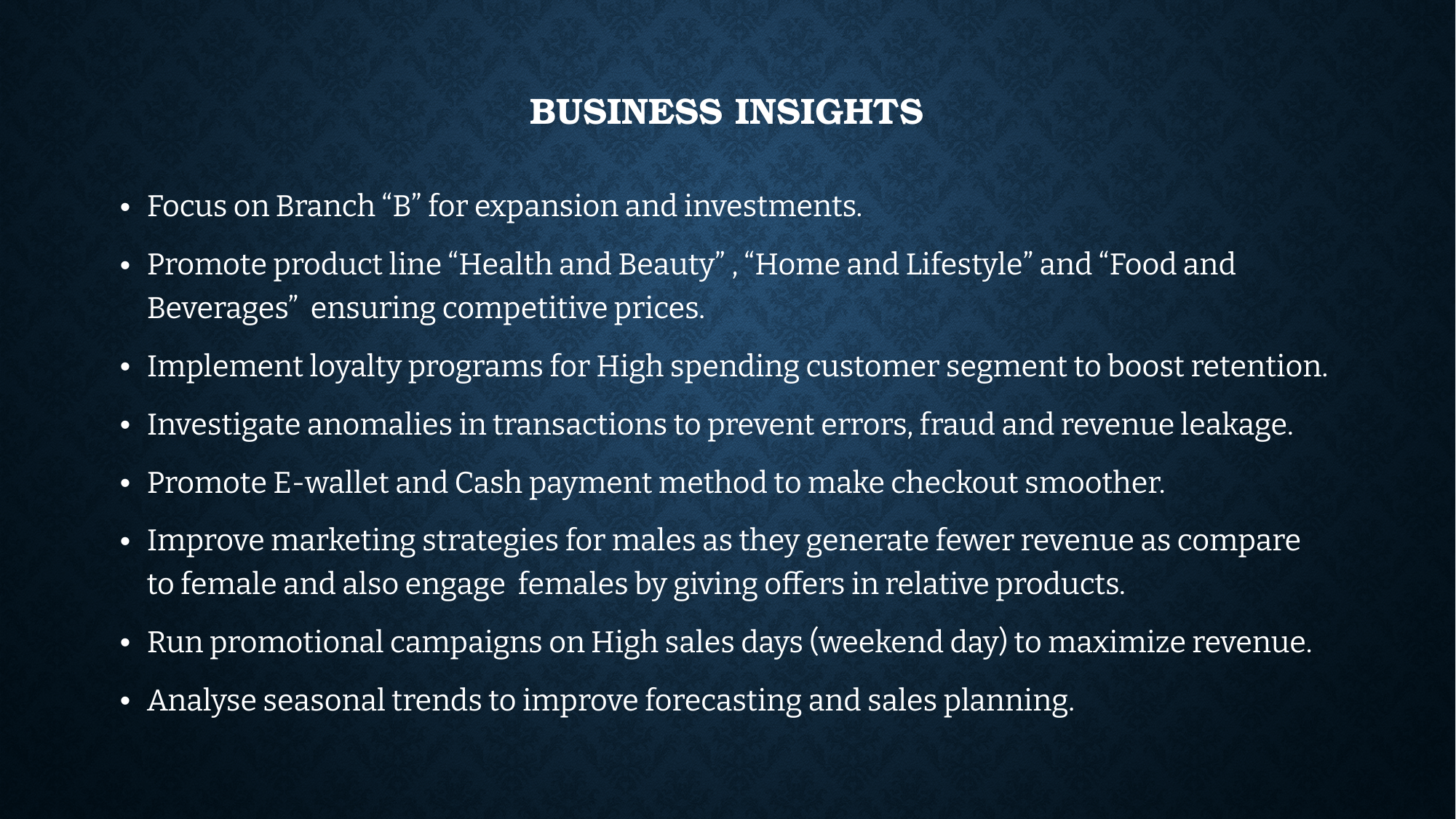

# Business insights
Focus on Branch “B” for expansion and investments.
Promote product line “Health and Beauty” , “Home and Lifestyle” and “Food and Beverages”  ensuring competitive prices.
Implement loyalty programs for High spending customer segment to boost retention.
Investigate anomalies in transactions to prevent errors, fraud and revenue leakage.
Promote E-wallet and Cash payment method to make checkout smoother.
Improve marketing strategies for males as they generate fewer revenue as compare to female and also engage  females by giving offers in relative products.
Run promotional campaigns on High sales days (weekend day) to maximize revenue.
Analyse seasonal trends to improve forecasting and sales planning.